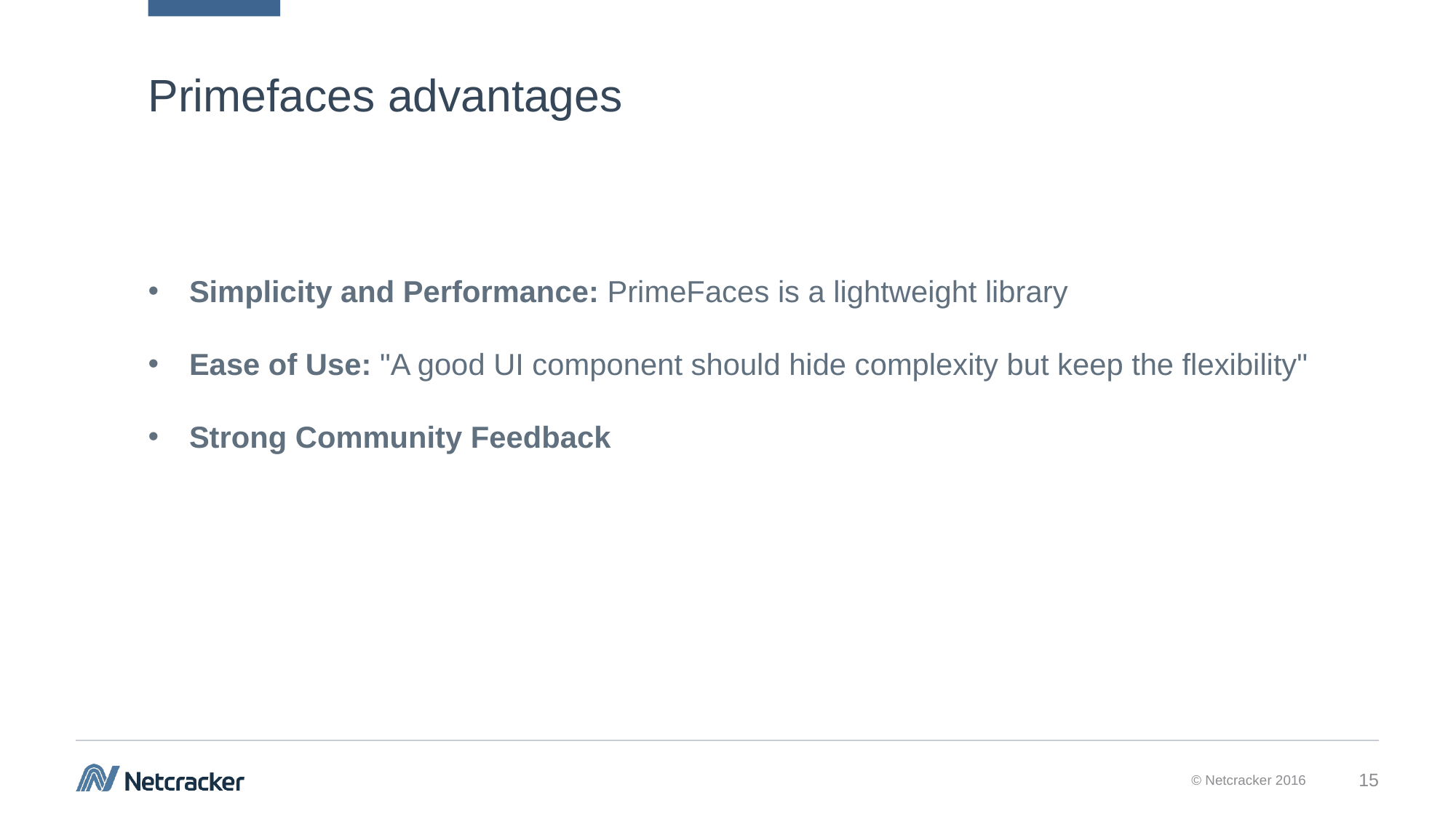

# Primefaces advantages
Simplicity and Performance: PrimeFaces is a lightweight library

Ease of Use: "A good UI component should hide complexity but keep the flexibility"

Strong Community Feedback